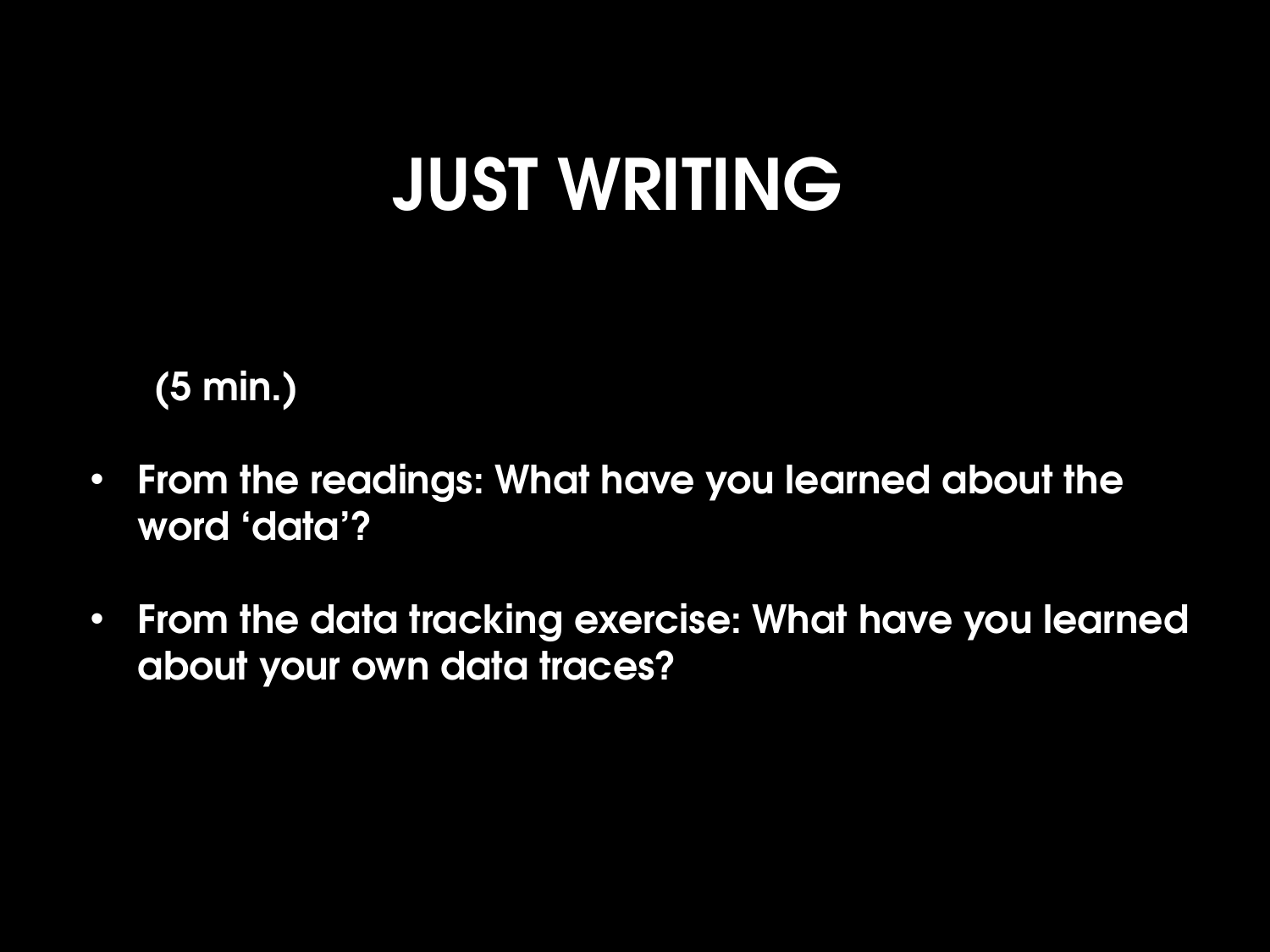

# Just writing
(5 min.)

From the readings: What have you learned about the word ‘data’?

From the data tracking exercise: What have you learned about your own data traces?